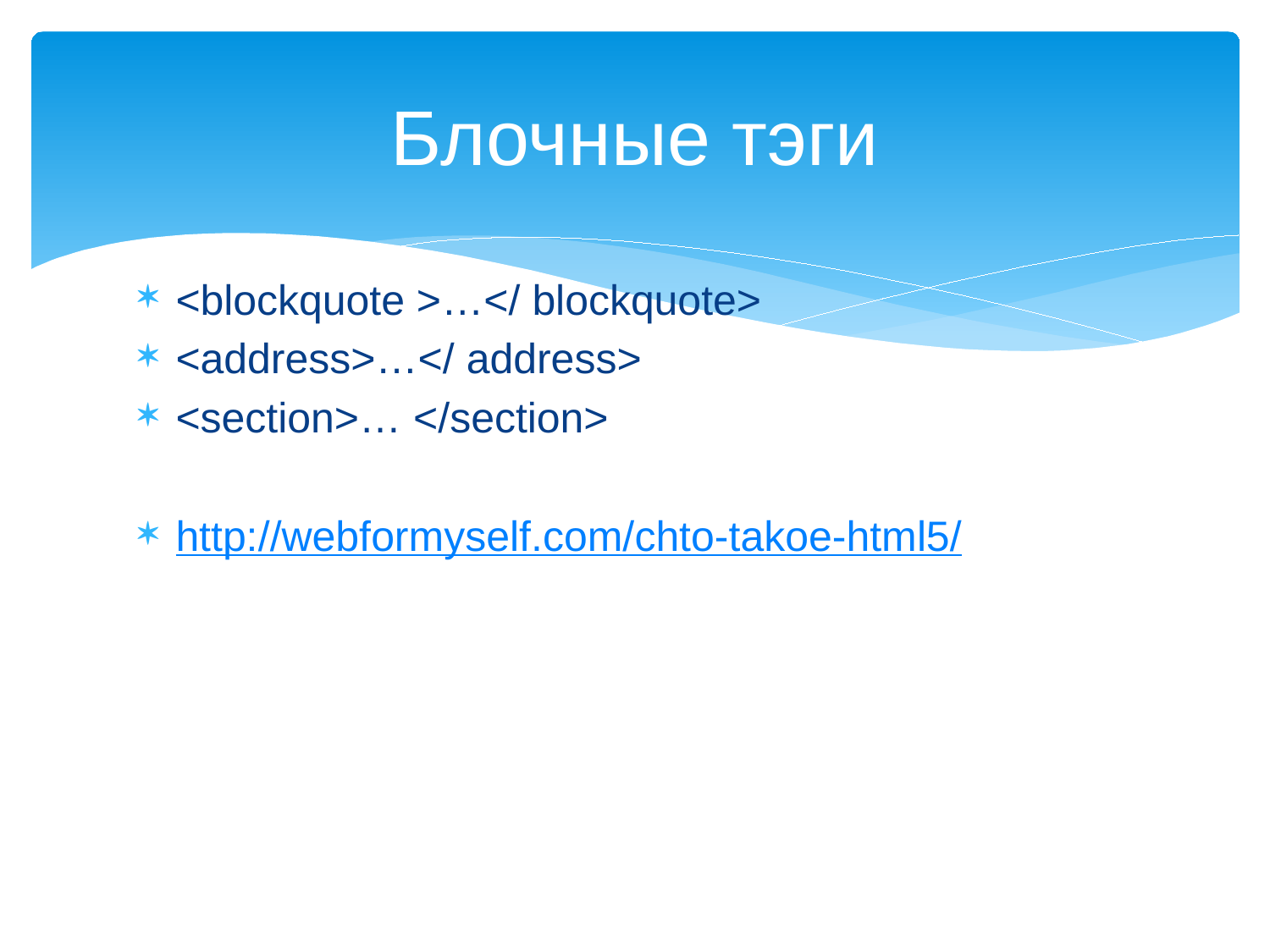

# Блочные тэги
<blockquote >…</ blockquote>
<address>…</ address>
<section>… </section>

http://webformyself.com/chto-takoe-html5/